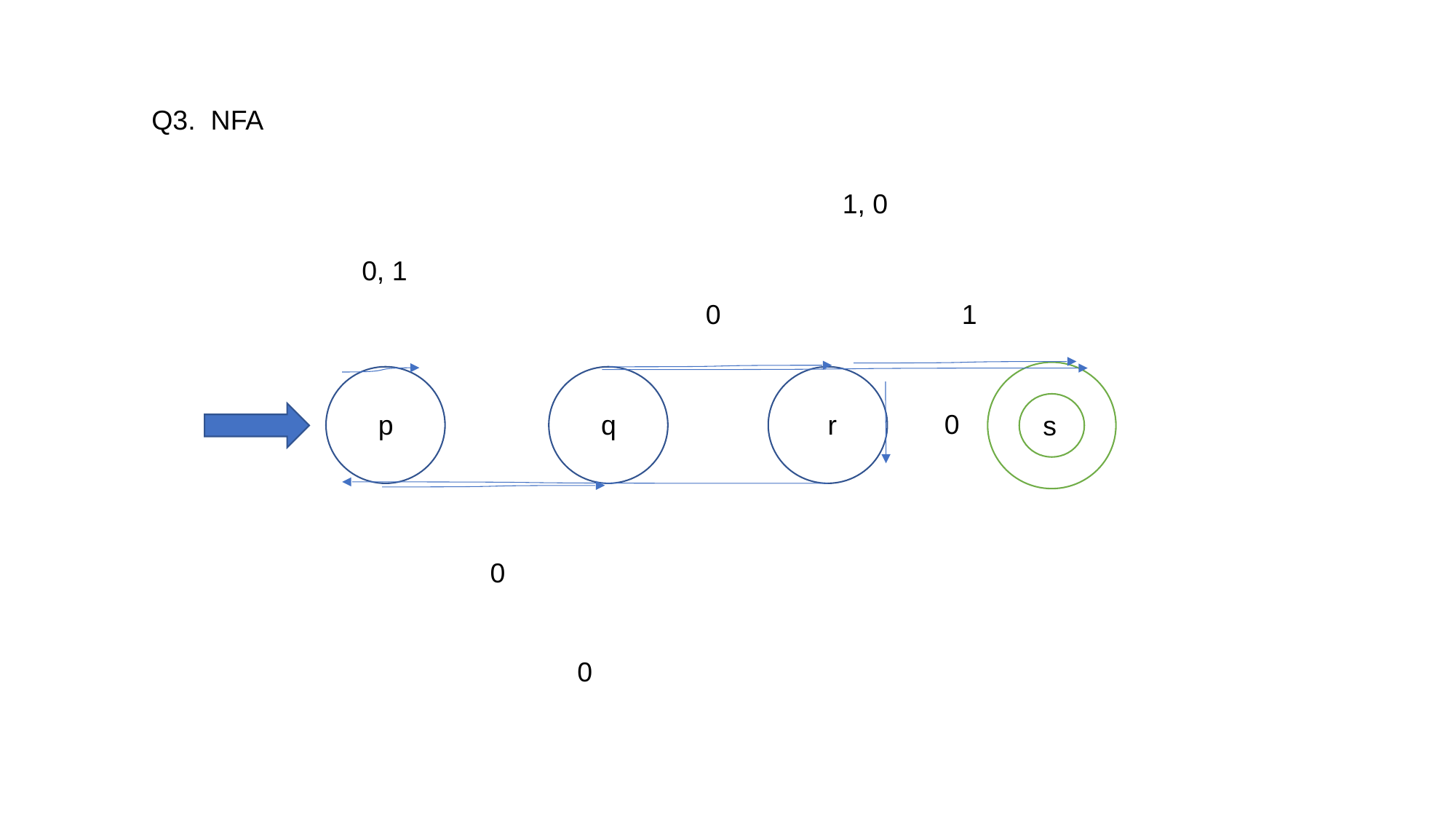

Q3.  NFA
1, 0
0, 1
0
1

 s

 p

 q

  r
0

0
0